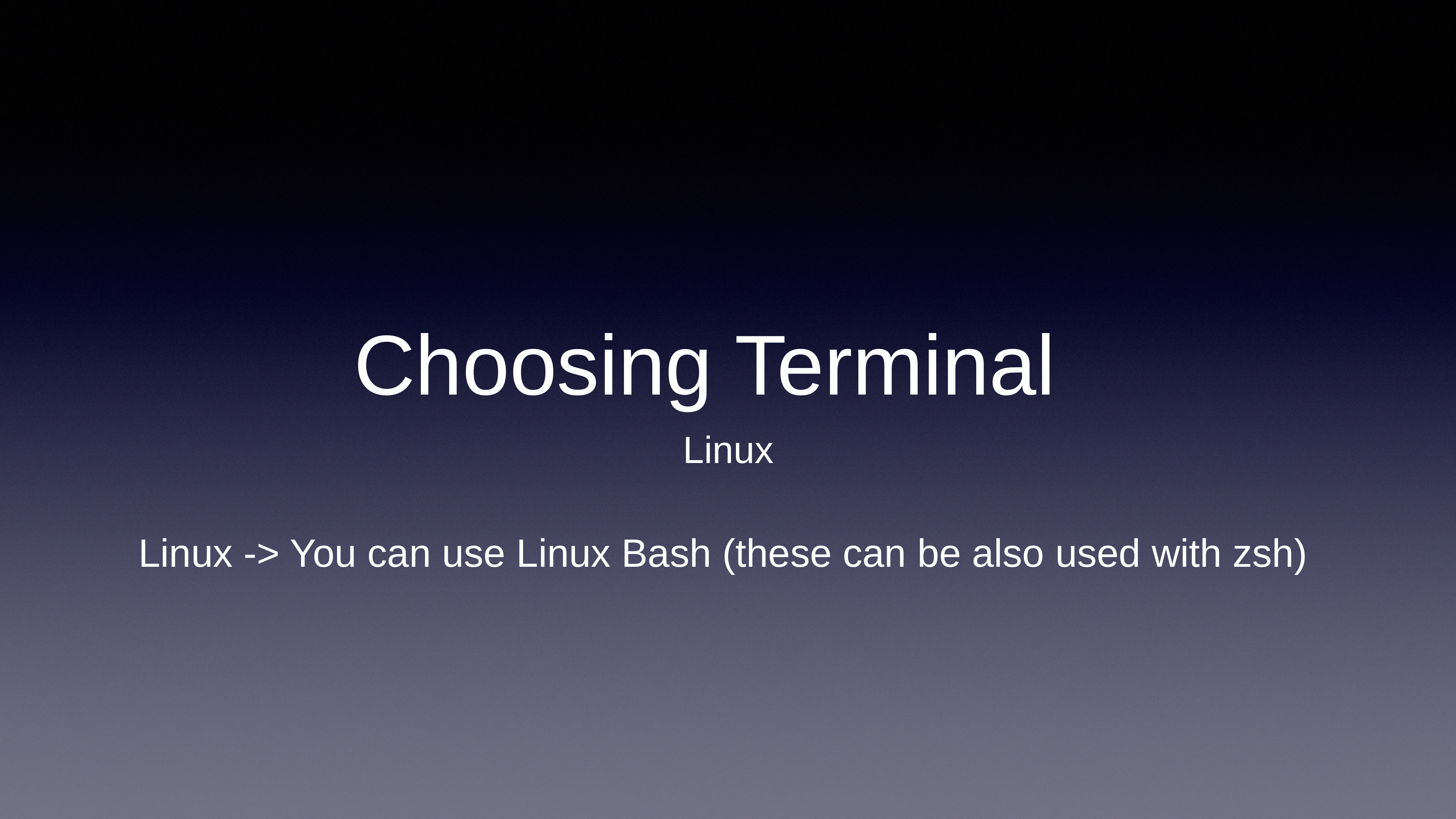

# Choosing Terminal
Linux
Linux -> You can use Linux Bash (these can be also used with zsh)